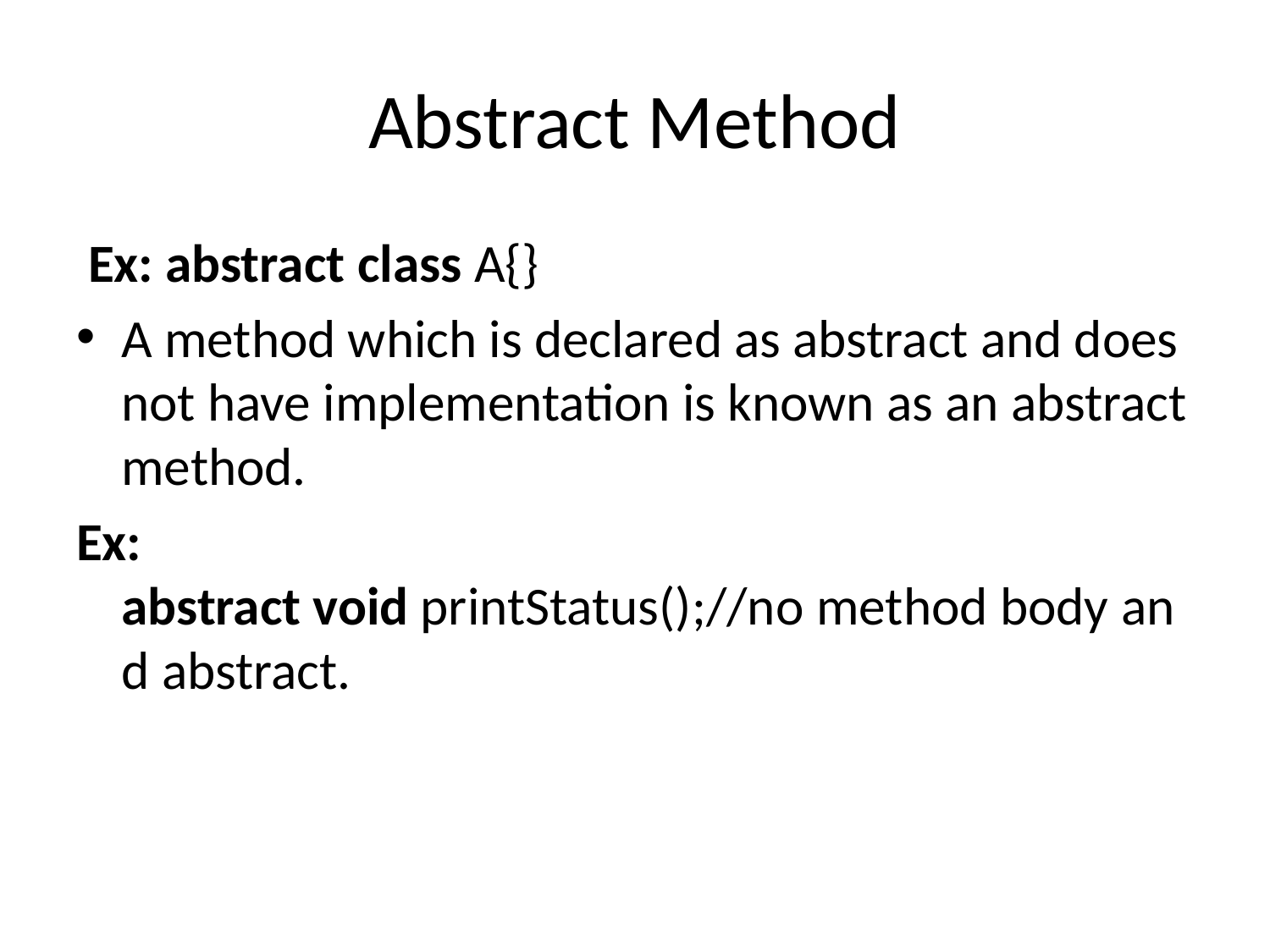

# Abstract Method
 Ex: abstract class A{}
A method which is declared as abstract and does not have implementation is known as an abstract method.
Ex: abstract void printStatus();//no method body and abstract.